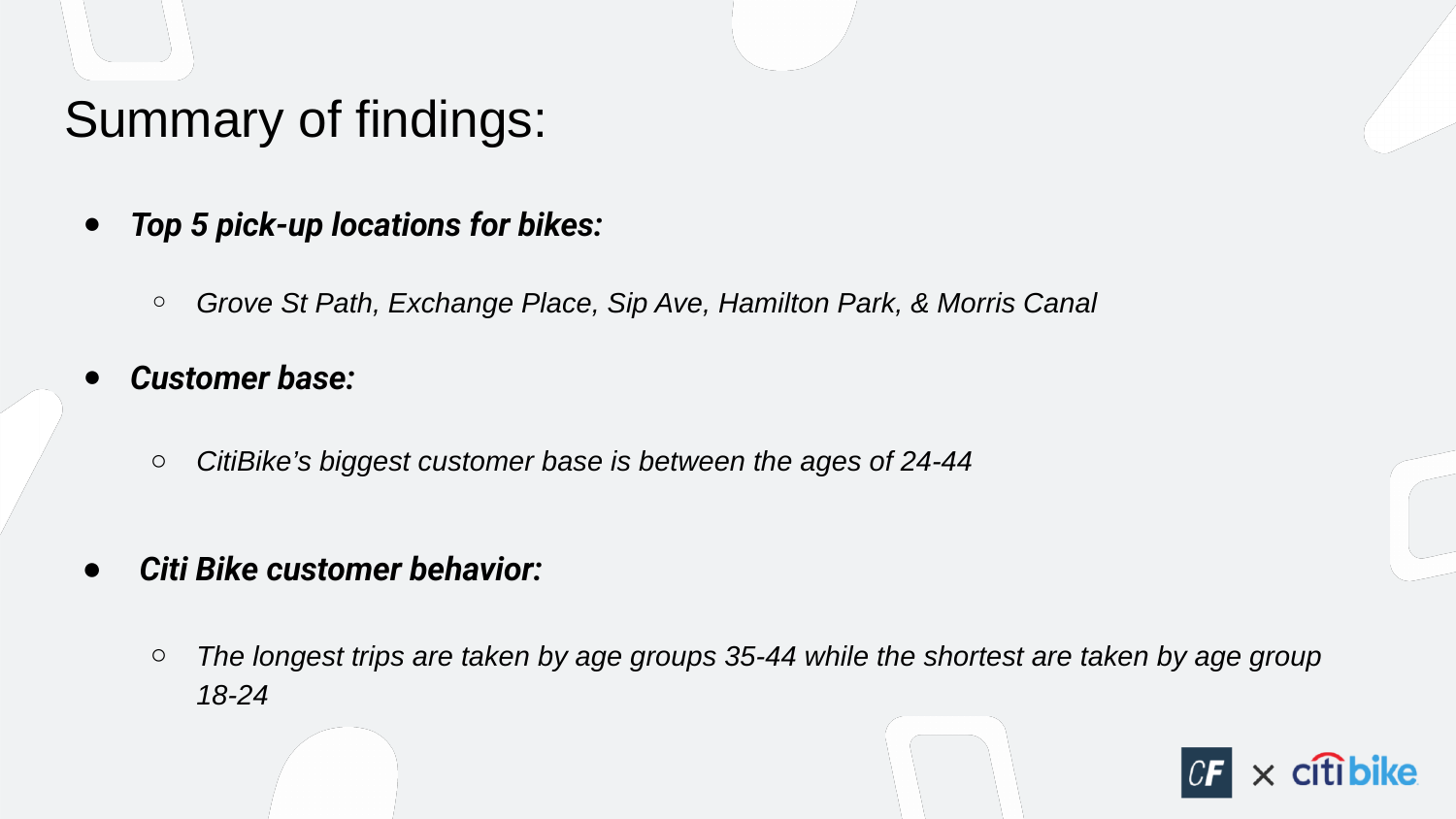

# Summary of findings:
Top 5 pick-up locations for bikes:
Grove St Path, Exchange Place, Sip Ave, Hamilton Park, & Morris Canal
Customer base:
CitiBike’s biggest customer base is between the ages of 24-44
 Citi Bike customer behavior:
The longest trips are taken by age groups 35-44 while the shortest are taken by age group 18-24